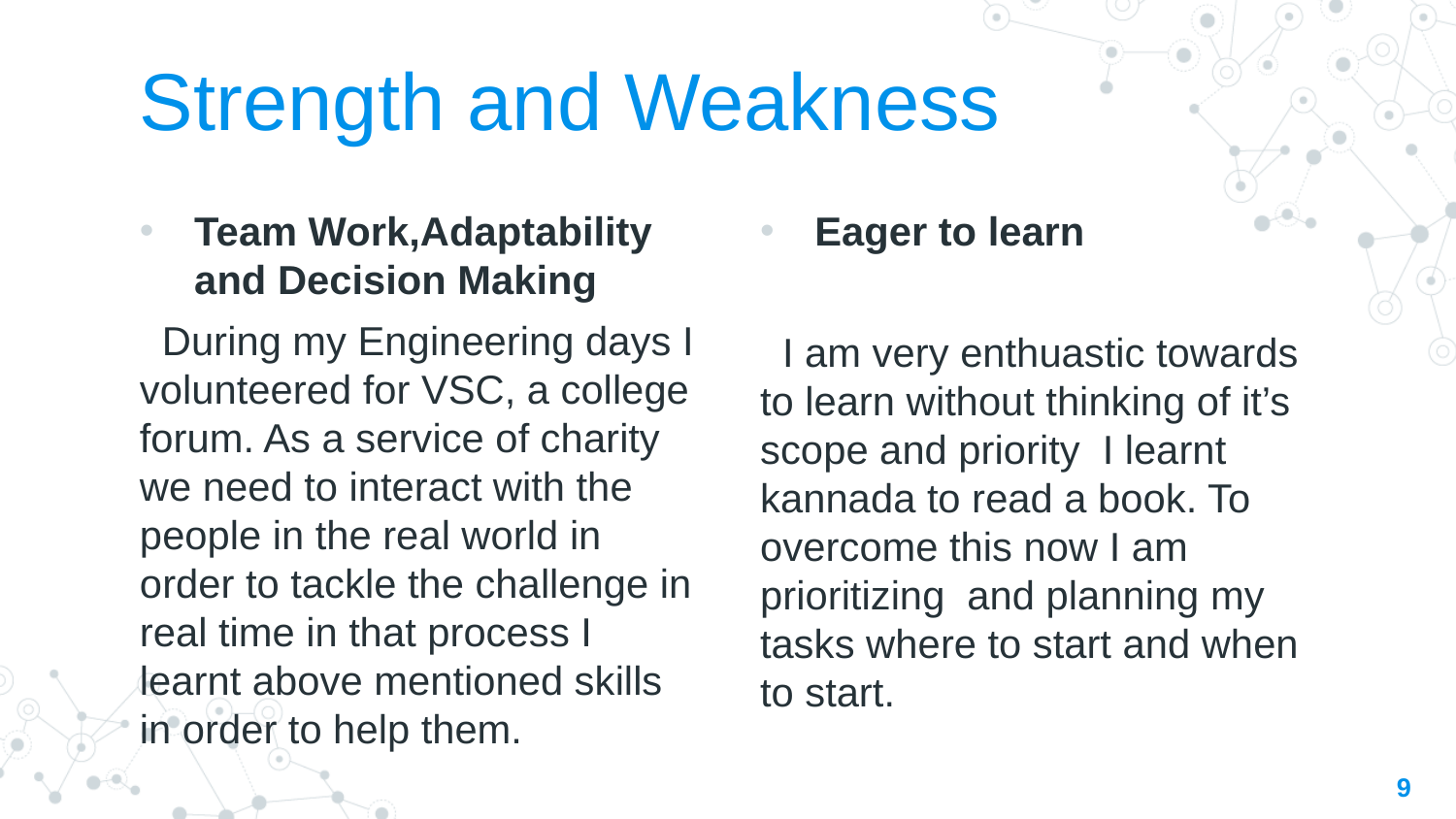

# Strength and Weakness
Team Work,Adaptability and Decision Making
  During my Engineering days I volunteered for VSC, a college forum. As a service of charity we need to interact with the people in the real world in order to tackle the challenge in real time in that process I learnt above mentioned skills in order to help them.

Eager to learn

  I am very enthuastic towards to learn without thinking of it’s scope and priority  I learnt kannada to read a book. To overcome this now I am prioritizing  and planning my tasks where to start and when to start.
9